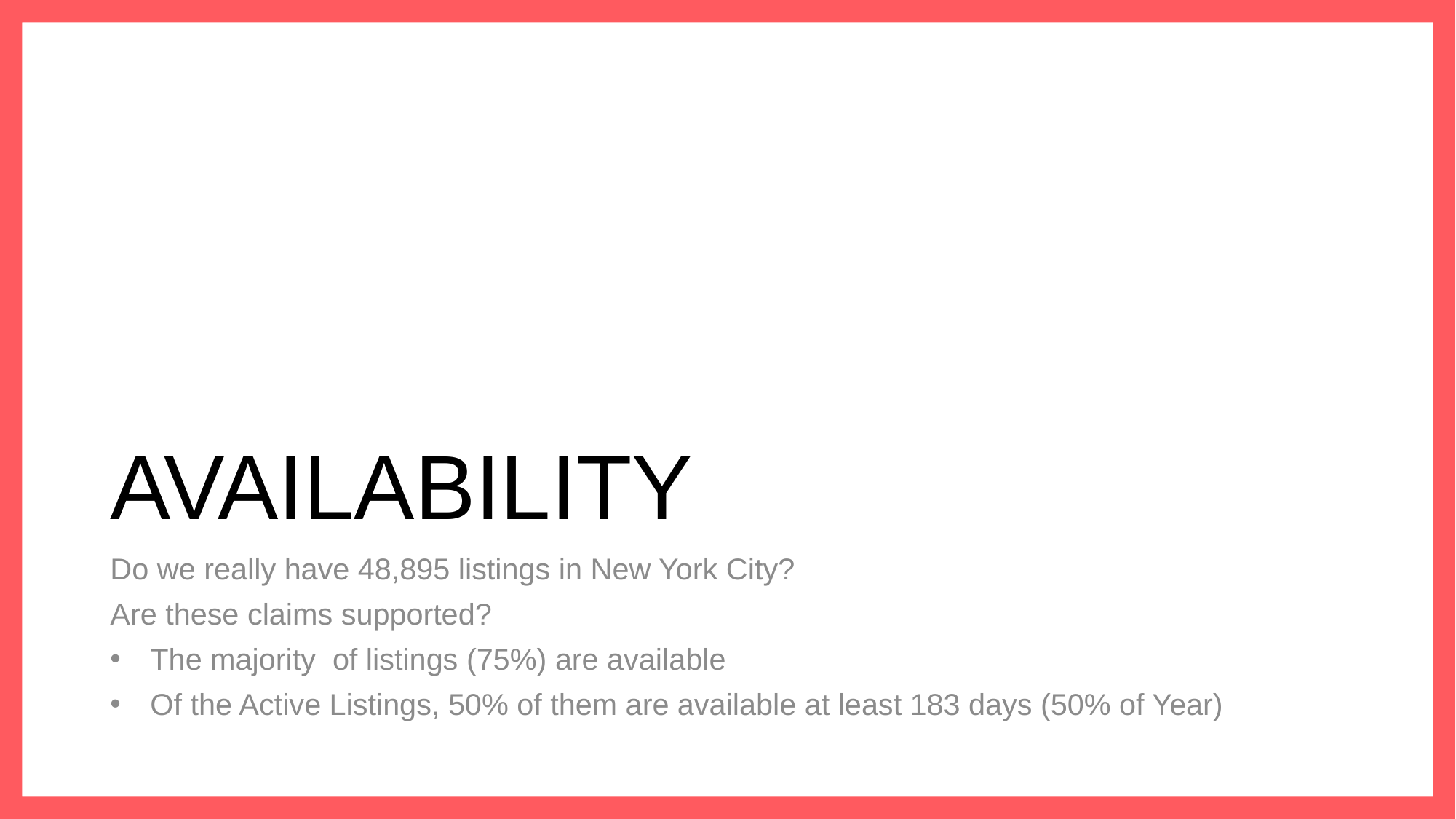

# AVAILABILITY
Do we really have 48,895 listings in New York City?
Are these claims supported?
The majority  of listings (75%) are available
Of the Active Listings, 50% of them are available at least 183 days (50% of Year)